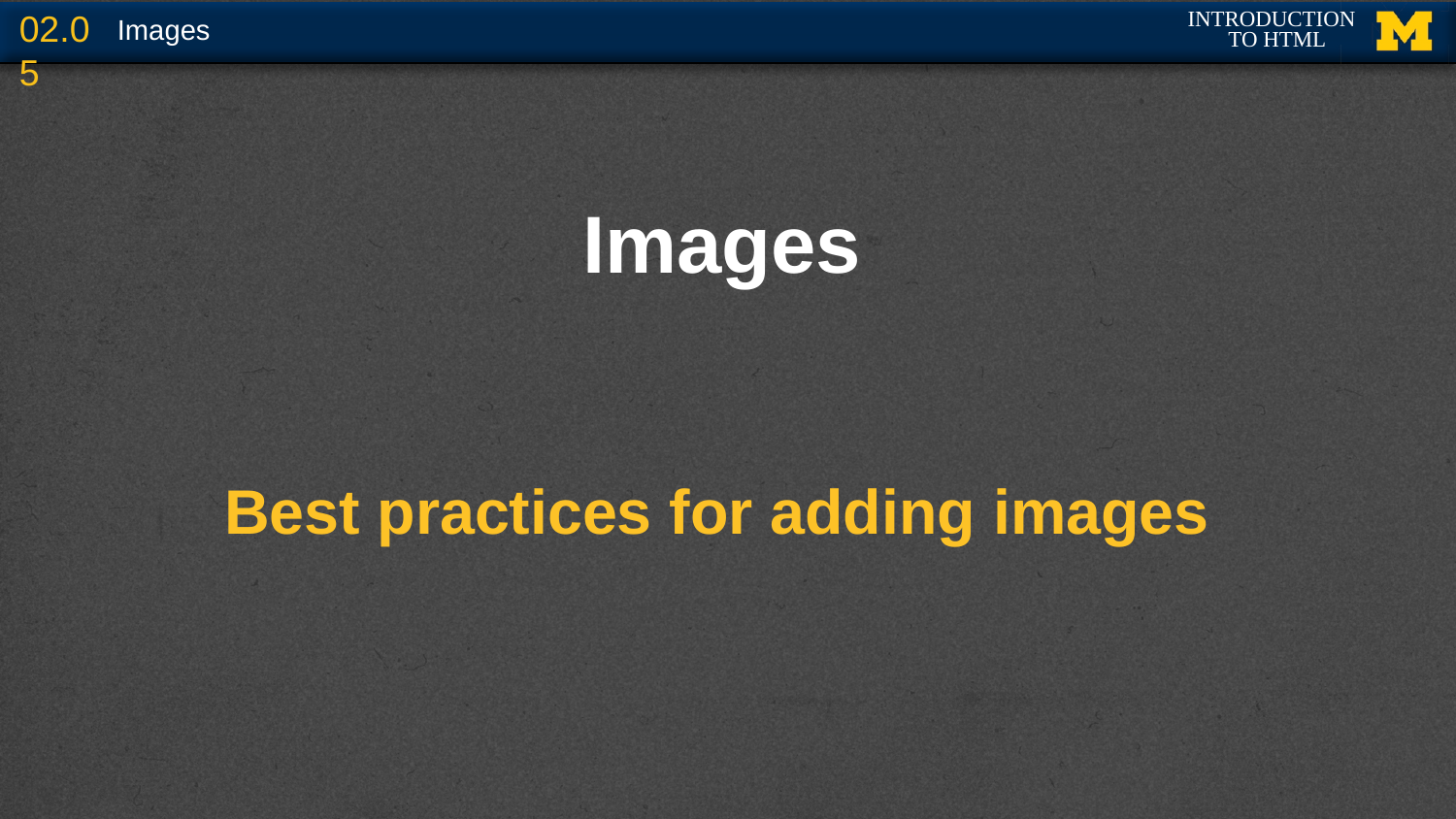

# Images
Best practices for adding images